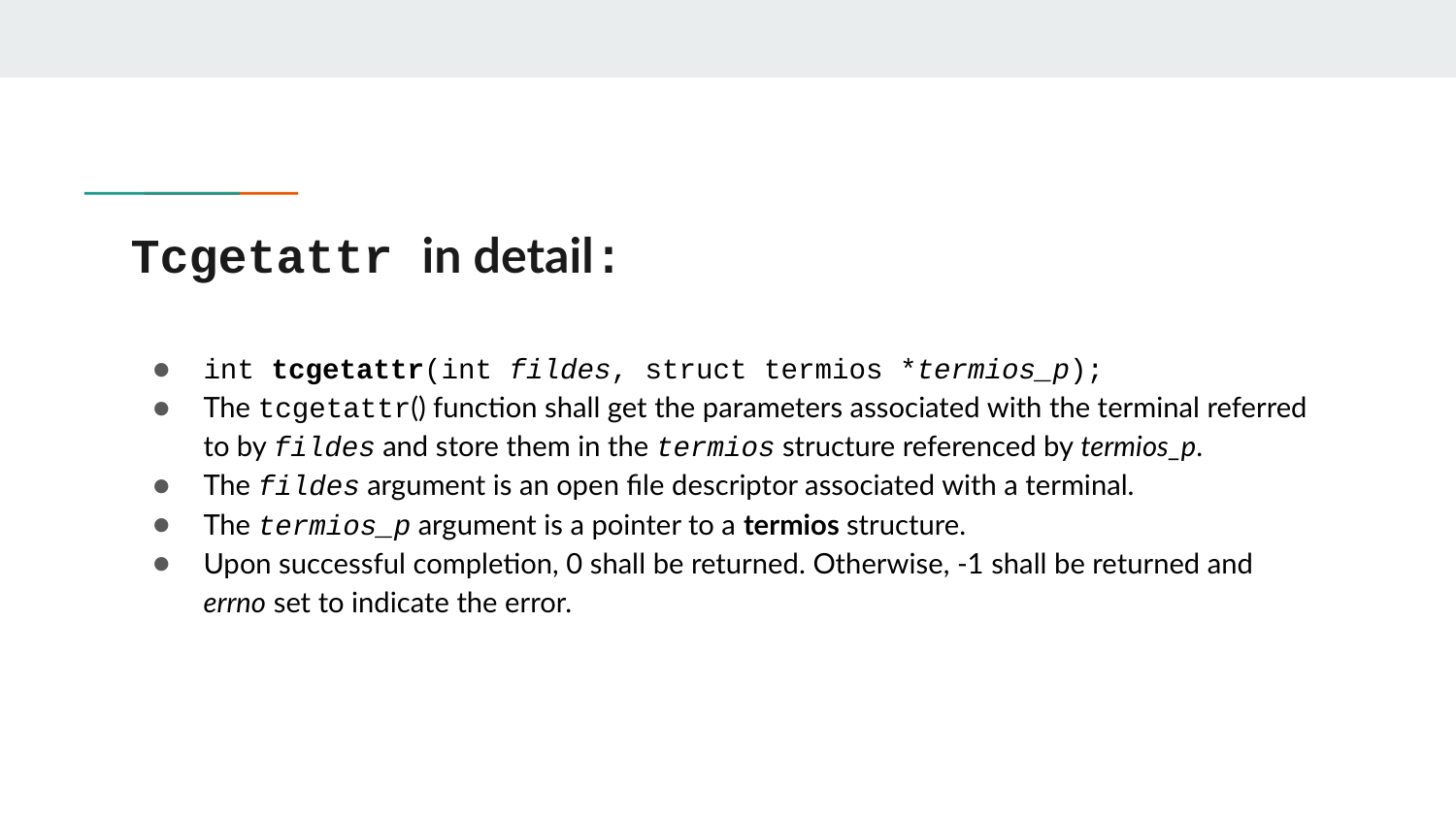

# Tcgetattr in detail:

int tcgetattr(int fildes, struct termios *termios_p);
The tcgetattr() function shall get the parameters associated with the terminal referred to by fildes and store them in the termios structure referenced by termios_p.
The fildes argument is an open file descriptor associated with a terminal.
The termios_p argument is a pointer to a termios structure.
Upon successful completion, 0 shall be returned. Otherwise, -1 shall be returned and errno set to indicate the error.